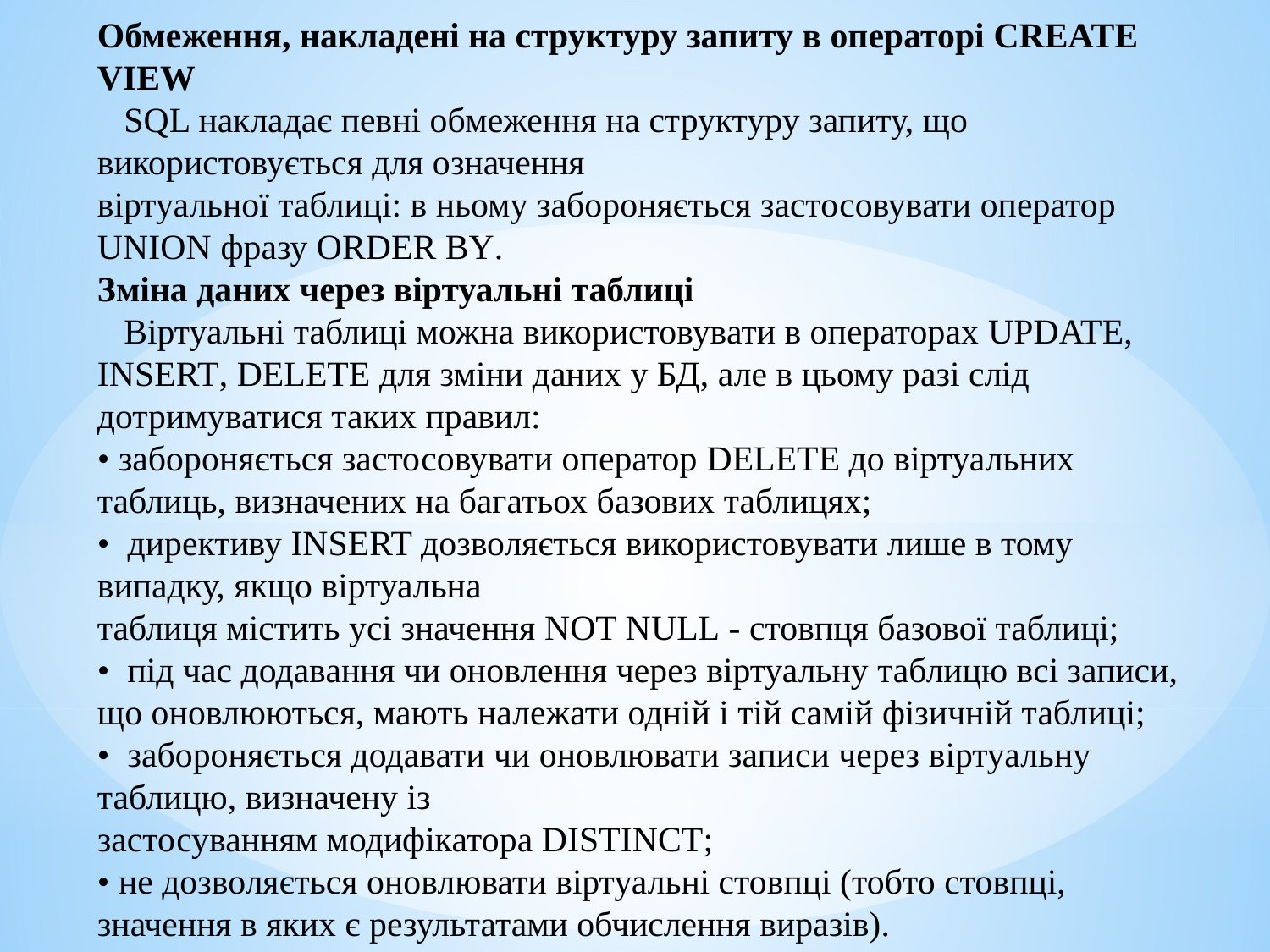

Обмеження, накладені на структуру запиту в операторі CREATE VIEW
   SQL накладає певні обмеження на структуру запиту, що використовується для означення
віртуальної таблиці: в ньому забороняється застосовувати оператор UNION фразу ORDER BY.
Зміна даних через віртуальні таблиці
   Віртуальні таблиці можна використовувати в операторах UPDATE, INSERT, DELETE для зміни даних у БД, але в цьому разі слід дотримуватися таких правил:
• забороняється застосовувати оператор DELETE до віртуальних таблиць, визначених на багатьох базових таблицях;
•  директиву INSERT дозволяється використовувати лише в тому випадку, якщо віртуальна
таблиця містить усі значення NOT NULL - стовпця базової таблиці;
•  під час додавання чи оновлення через віртуальну таблицю всі записи, що оновлюються, мають належати одній і тій самій фізичній таблиці;
•  забороняється додавати чи оновлювати записи через віртуальну таблицю, визначену із
застосуванням модифікатора DISTINCT;
• не дозволяється оновлювати віртуальні стовпці (тобто стовпці, значення в яких є результатами обчислення виразів).